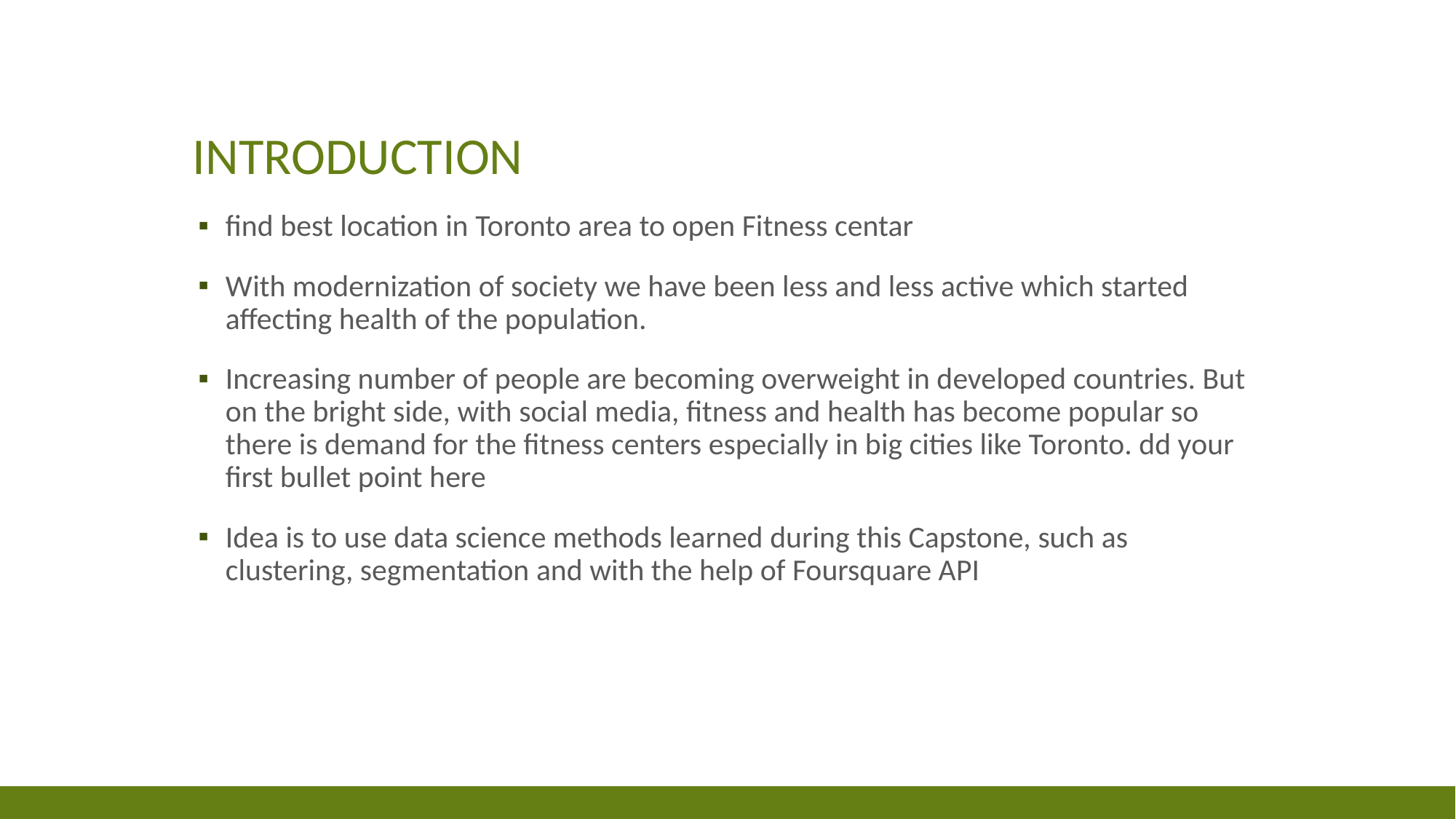

# Introduction
find best location in Toronto area to open Fitness centar
With modernization of society we have been less and less active which started affecting health of the population.
Increasing number of people are becoming overweight in developed countries. But on the bright side, with social media, fitness and health has become popular so there is demand for the fitness centers especially in big cities like Toronto. dd your first bullet point here
Idea is to use data science methods learned during this Capstone, such as clustering, segmentation and with the help of Foursquare API